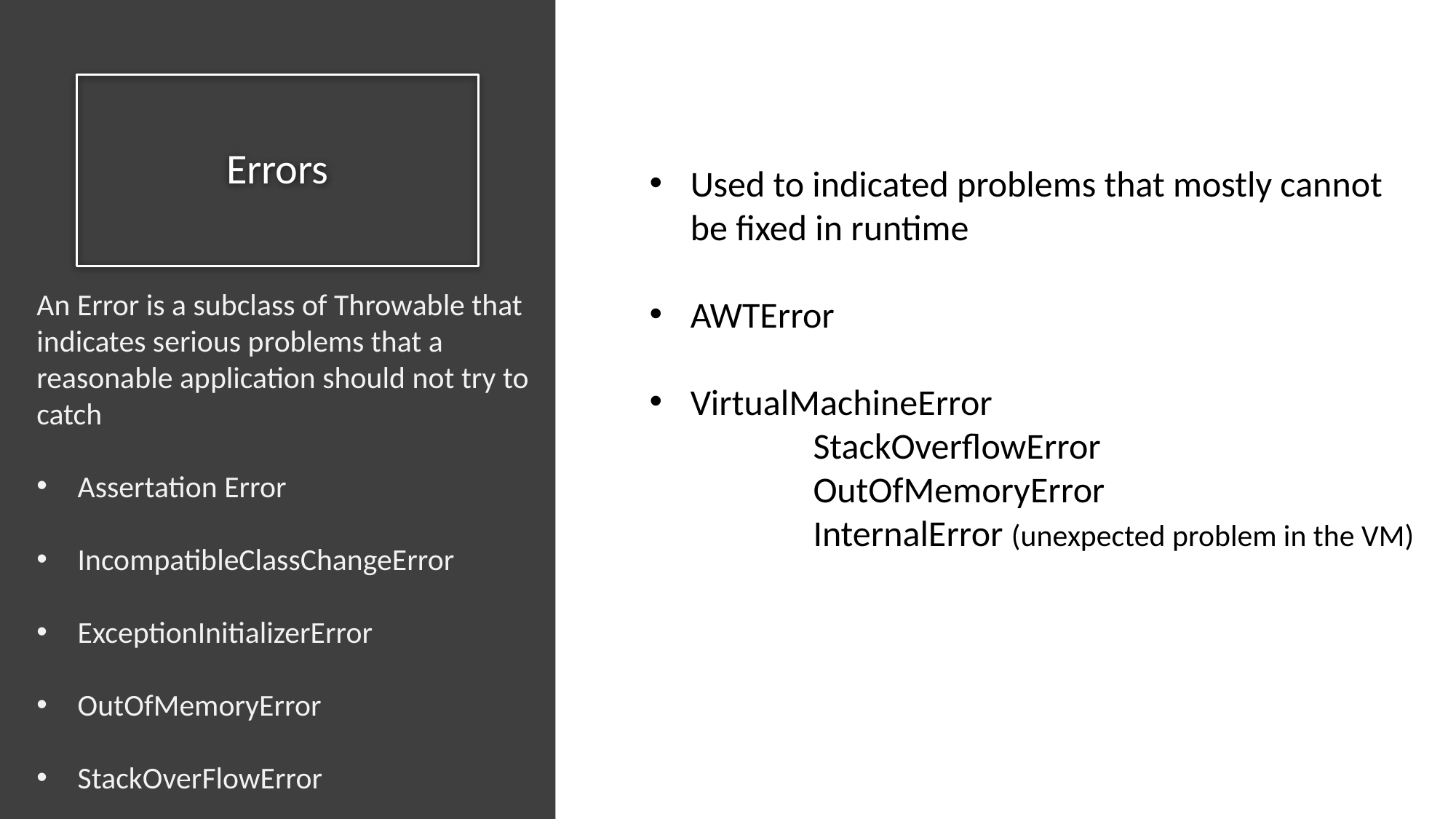

# Errors

Used to indicated problems that mostly cannot be fixed in runtime

AWTError

VirtualMachineError
	StackOverflowError
	OutOfMemoryError
	InternalError (unexpected problem in the VM)

An Error is a subclass of Throwable that
indicates serious problems that a
reasonable application should not try to catch

Assertation Error

IncompatibleClassChangeError

ExceptionInitializerError

OutOfMemoryError

StackOverFlowError